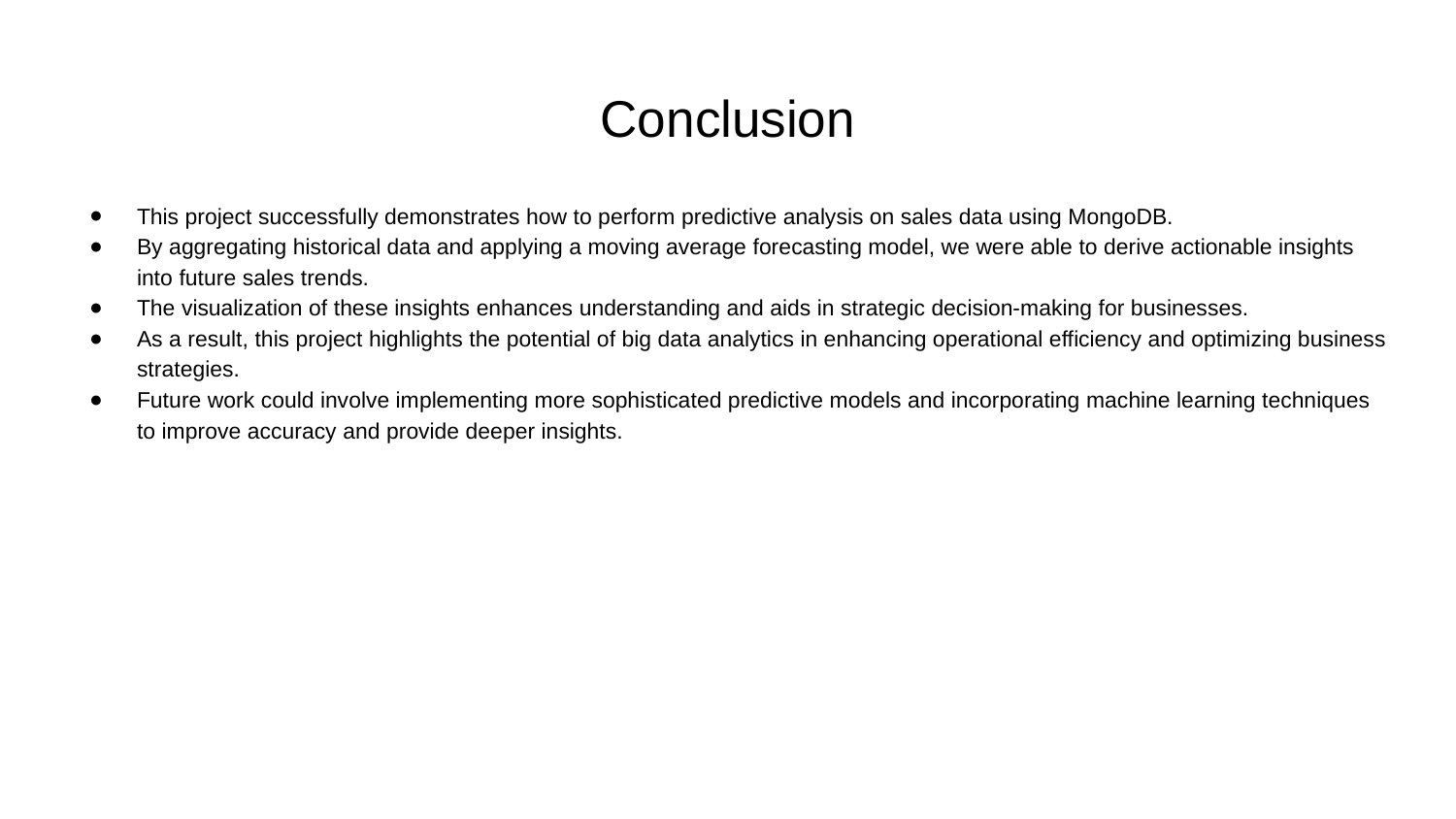

# Conclusion

This project successfully demonstrates how to perform predictive analysis on sales data using MongoDB.
By aggregating historical data and applying a moving average forecasting model, we were able to derive actionable insights into future sales trends.
The visualization of these insights enhances understanding and aids in strategic decision-making for businesses.
As a result, this project highlights the potential of big data analytics in enhancing operational efficiency and optimizing business strategies.
Future work could involve implementing more sophisticated predictive models and incorporating machine learning techniques to improve accuracy and provide deeper insights.